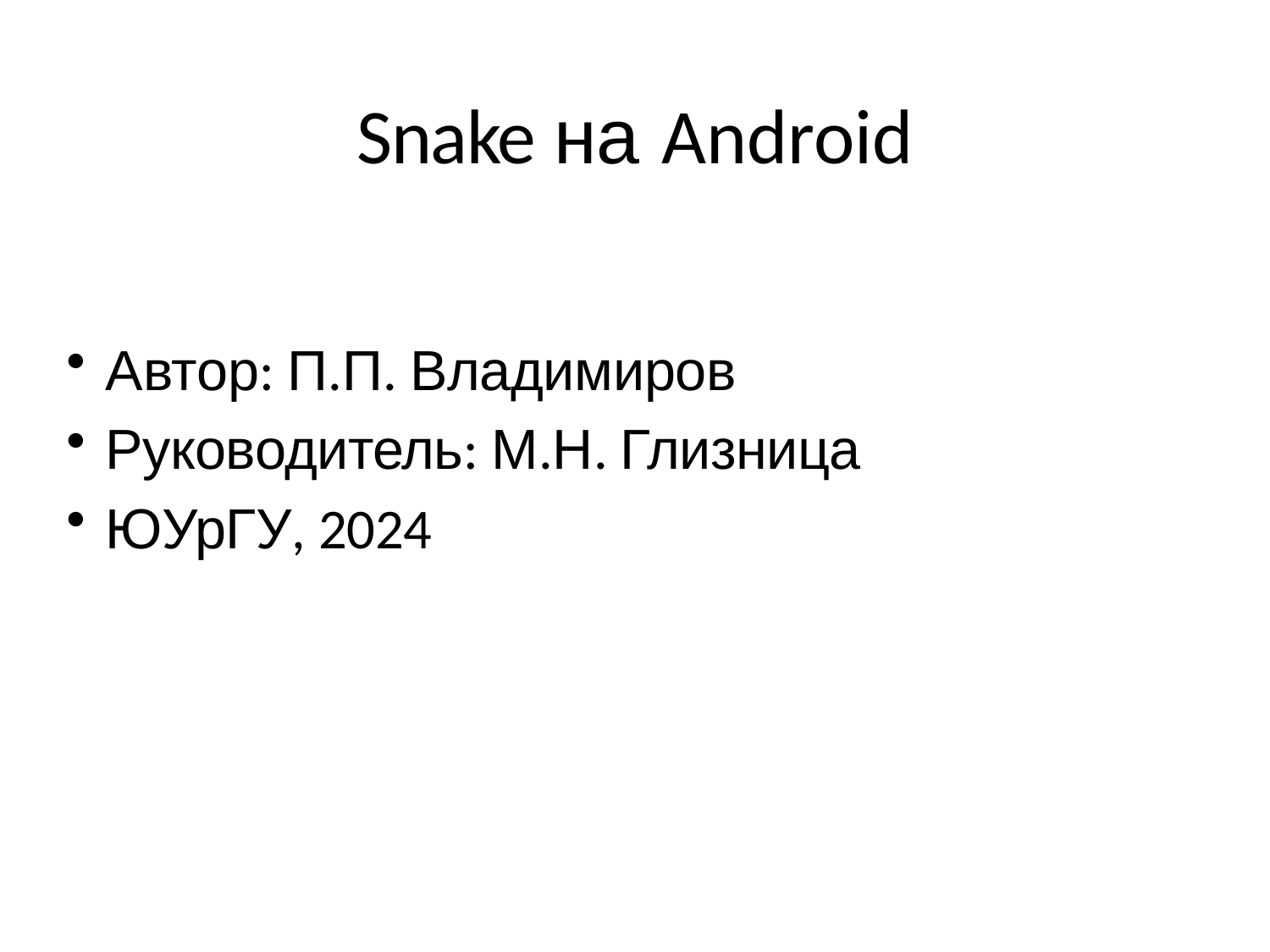

# Snake на Android
Автор: П.П. Владимиров
Руководитель: М.Н. Глизница
ЮУрГУ, 2024